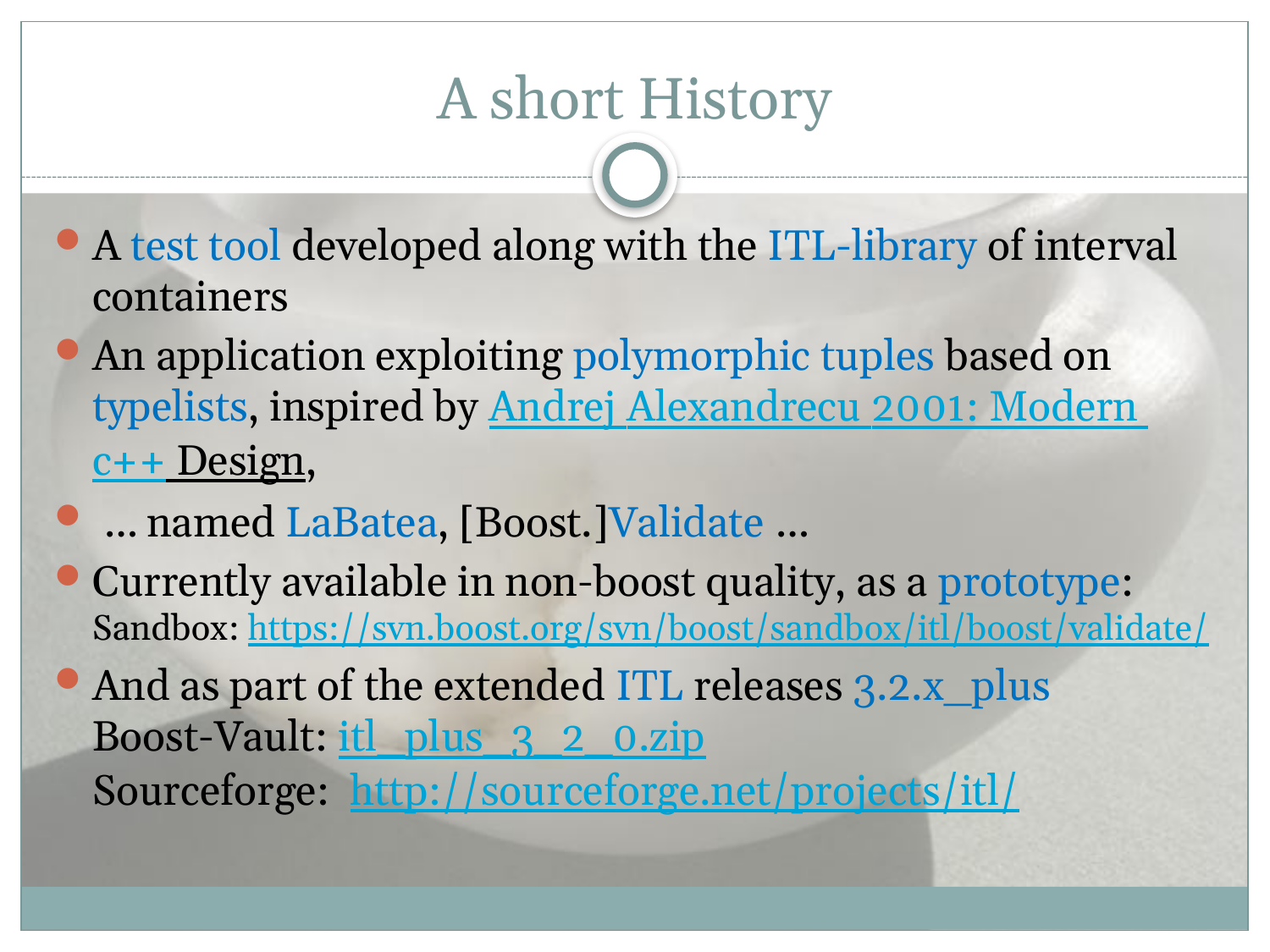

# A short History
A test tool developed along with the ITL-library of interval containers
An application exploiting polymorphic tuples based on typelists, inspired by Andrej Alexandrecu 2001: Modern c++ Design,
 … named LaBatea, [Boost.]Validate …
Currently available in non-boost quality, as a prototype:
Sandbox: https://svn.boost.org/svn/boost/sandbox/itl/boost/validate/
And as part of the extended ITL releases 3.2.x_plus
Boost-Vault: itl_plus_3_2_0.zip
Sourceforge:  http://sourceforge.net/projects/itl/